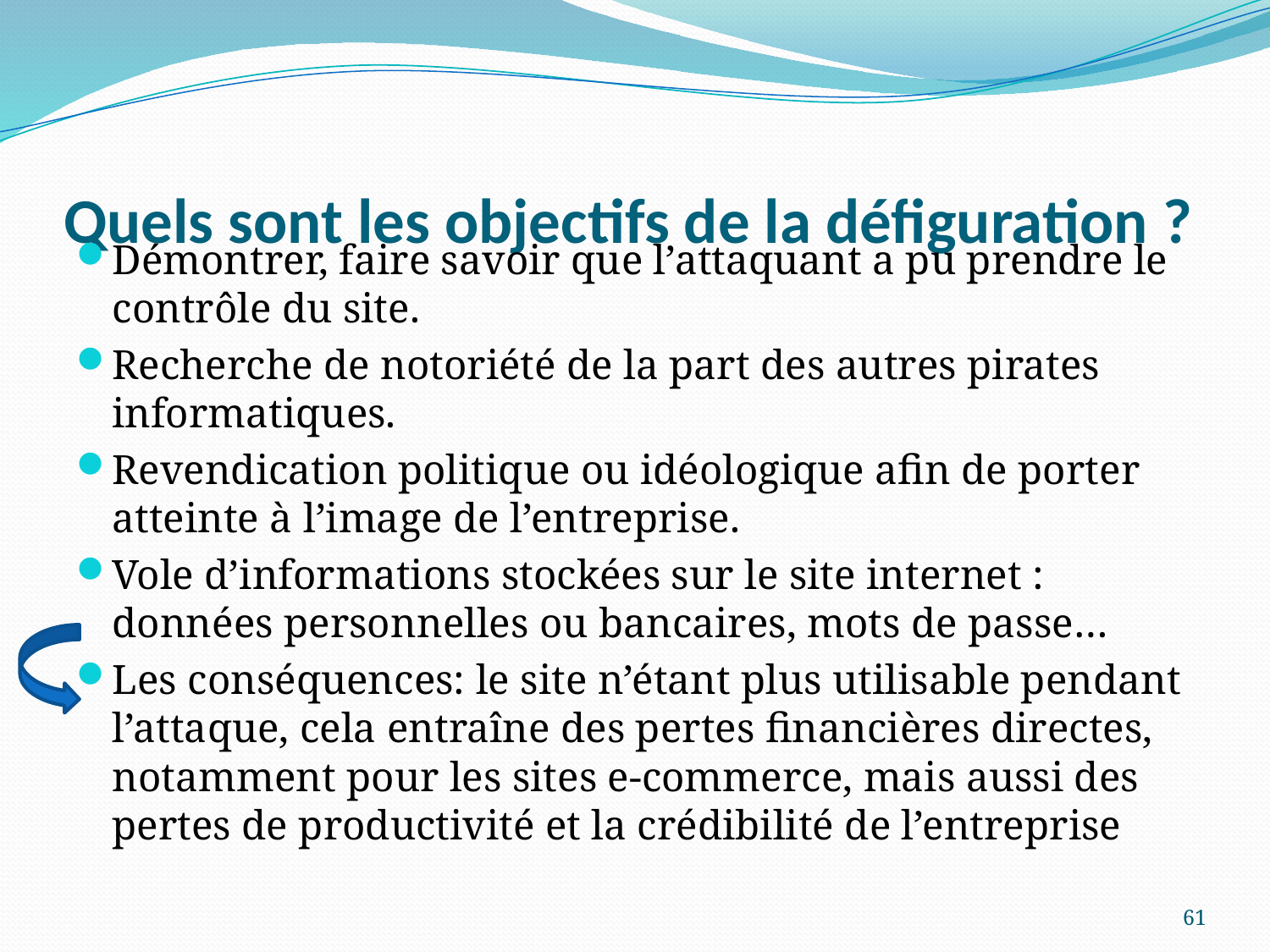

# Quels sont les objectifs de la défiguration ?
Démontrer, faire savoir que l’attaquant a pu prendre le contrôle du site.
Recherche de notoriété de la part des autres pirates informatiques.
Revendication politique ou idéologique afin de porter atteinte à l’image de l’entreprise.
Vole d’informations stockées sur le site internet : données personnelles ou bancaires, mots de passe…
Les conséquences: le site n’étant plus utilisable pendant l’attaque, cela entraîne des pertes financières directes, notamment pour les sites e-commerce, mais aussi des pertes de productivité et la crédibilité de l’entreprise

61